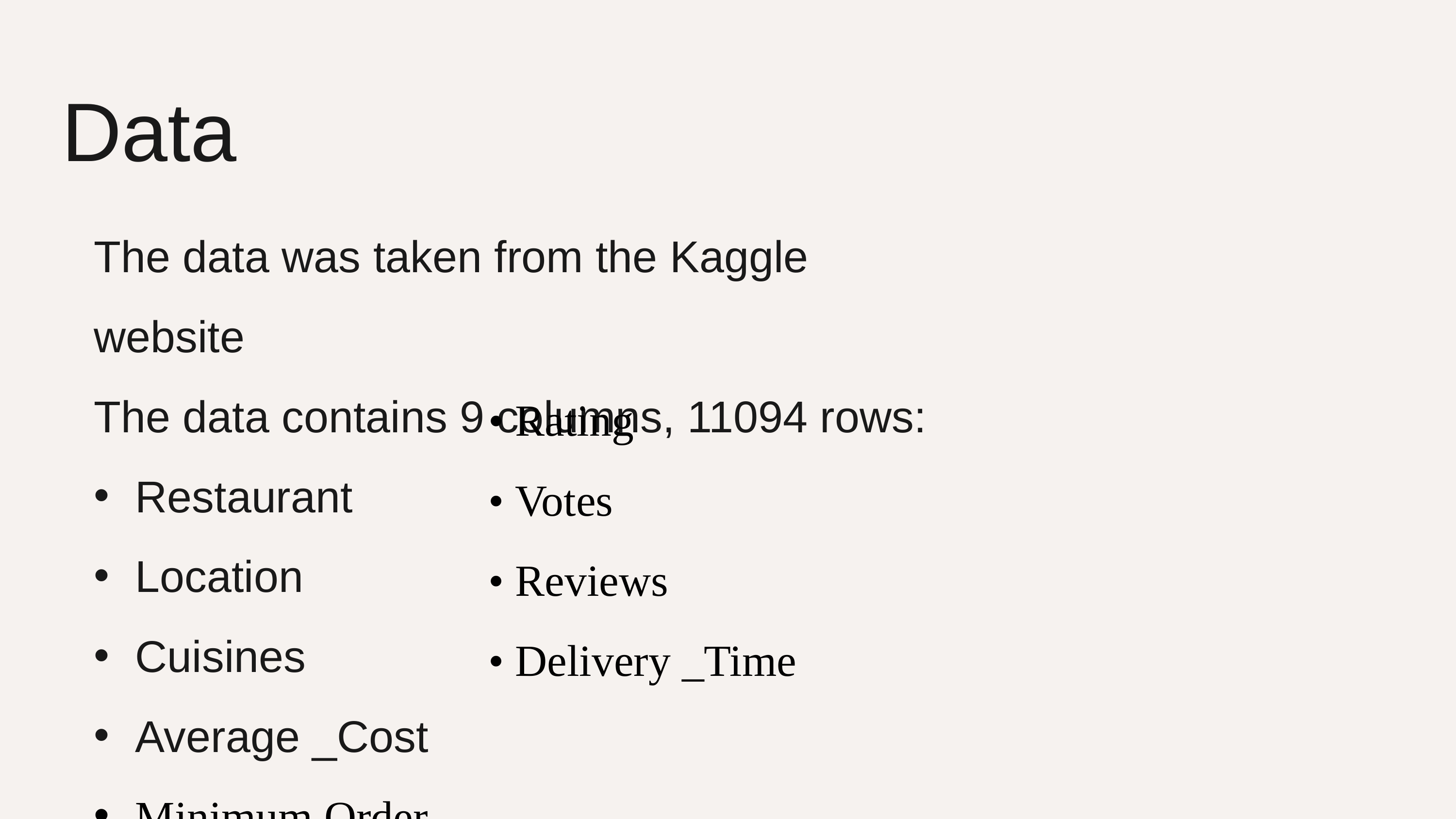

Data
The data was taken from the Kaggle website
The data contains 9 columns, 11094 rows:
Restaurant
Location
Cuisines
Average _Cost
Minimum Order

• Rating
• Votes
• Reviews
• Delivery _Time